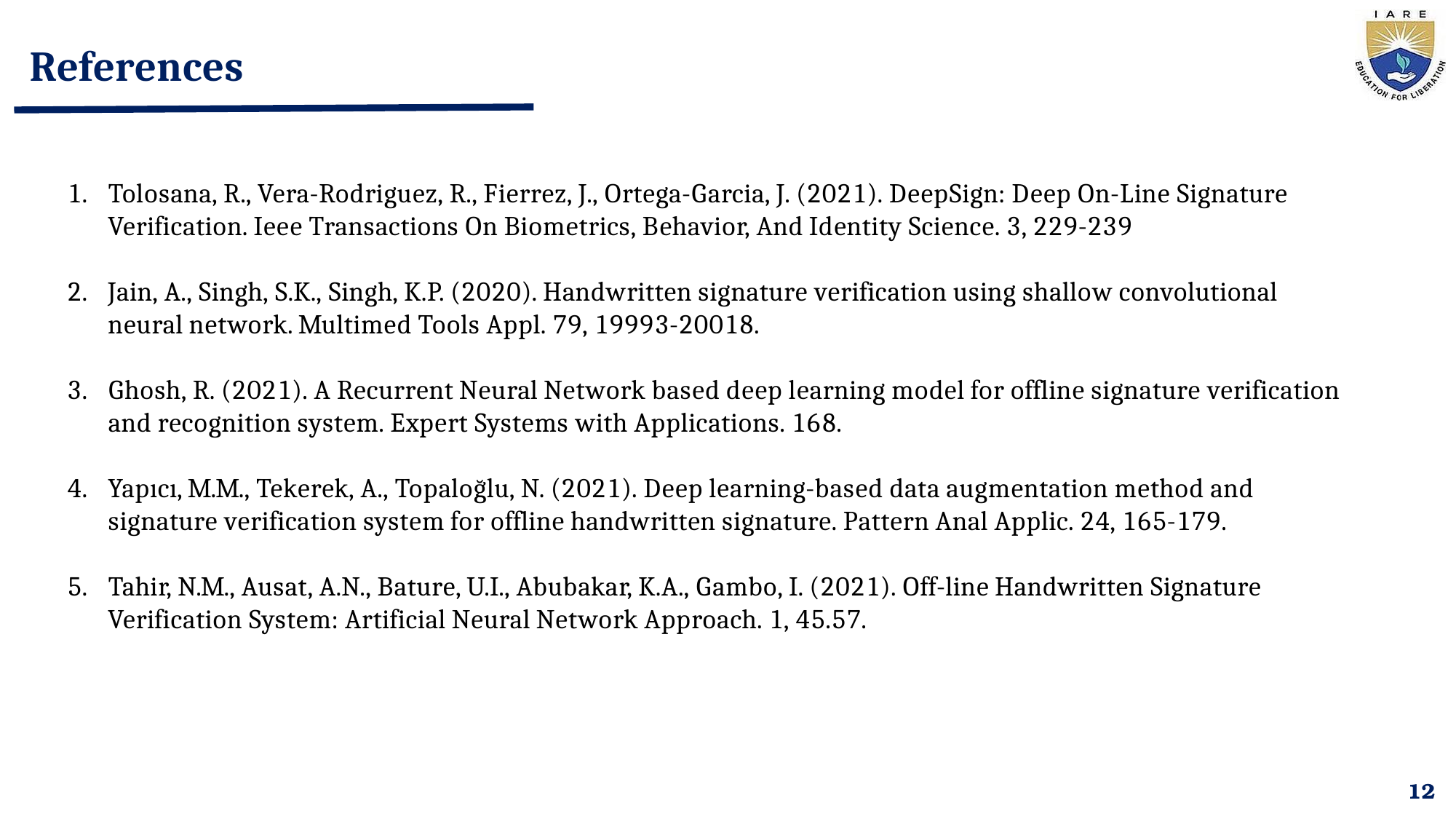

# References
Tolosana, R., Vera-Rodriguez, R., Fierrez, J., Ortega-Garcia, J. (2021). DeepSign: Deep On-Line Signature Verification. Ieee Transactions On Biometrics, Behavior, And Identity Science. 3, 229-239

Jain, A., Singh, S.K., Singh, K.P. (2020). Handwritten signature verification using shallow convolutional neural network. Multimed Tools Appl. 79, 19993-20018.

Ghosh, R. (2021). A Recurrent Neural Network based deep learning model for offline signature verification and recognition system. Expert Systems with Applications. 168.

Yapıcı, M.M., Tekerek, A., Topaloğlu, N. (2021). Deep learning-based data augmentation method and signature verification system for offline handwritten signature. Pattern Anal Applic. 24, 165-179.

Tahir, N.M., Ausat, A.N., Bature, U.I., Abubakar, K.A., Gambo, I. (2021). Off-line Handwritten Signature Verification System: Artificial Neural Network Approach. 1, 45.57.
12